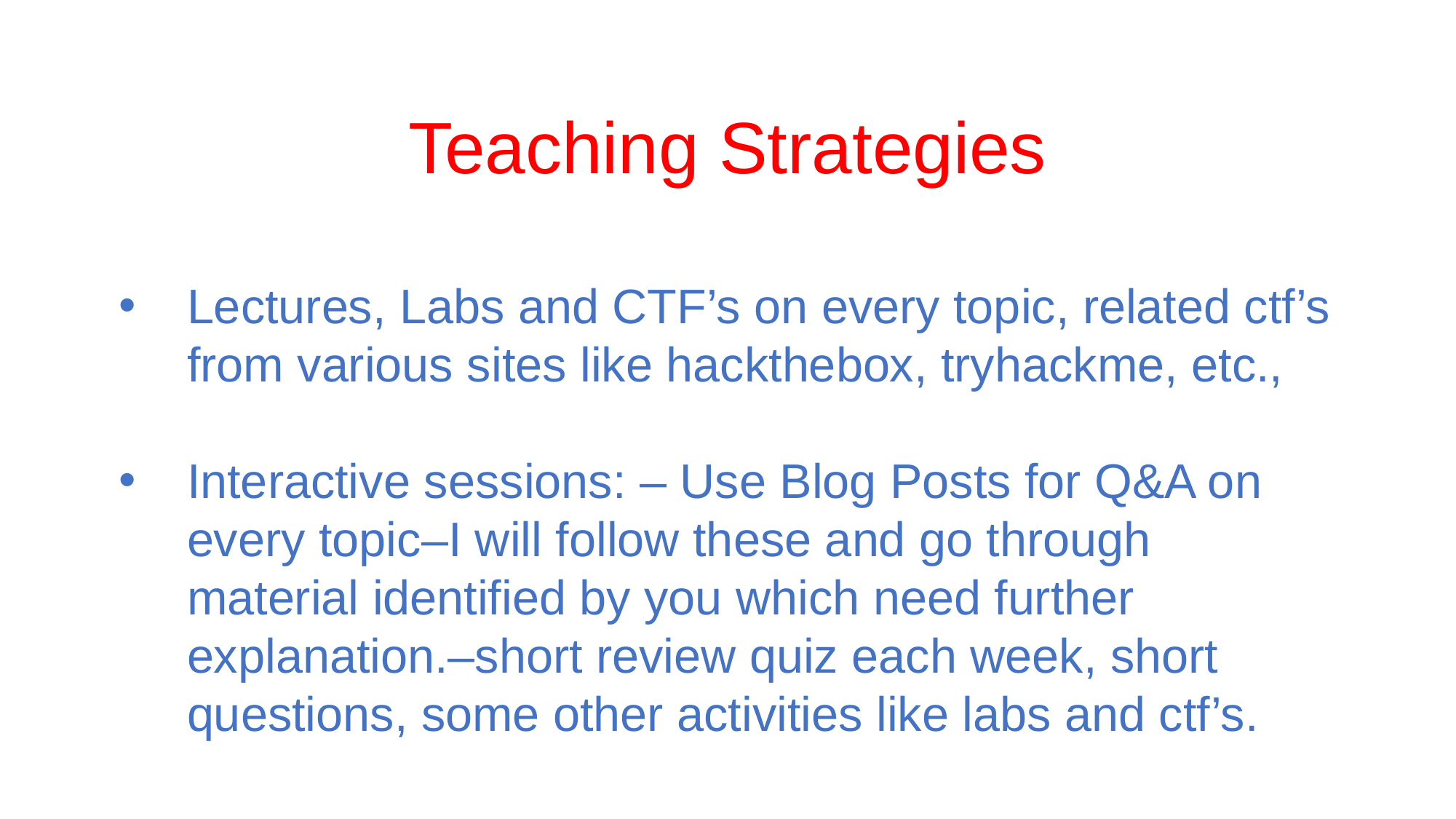

Teaching Strategies

Lectures, Labs and CTF’s on every topic, related ctf’s from various sites like hackthebox, tryhackme, etc.,

Interactive sessions: – Use Blog Posts for Q&A on every topic–I will follow these and go through material identified by you which need further explanation.–short review quiz each week, short questions, some other activities like labs and ctf’s.